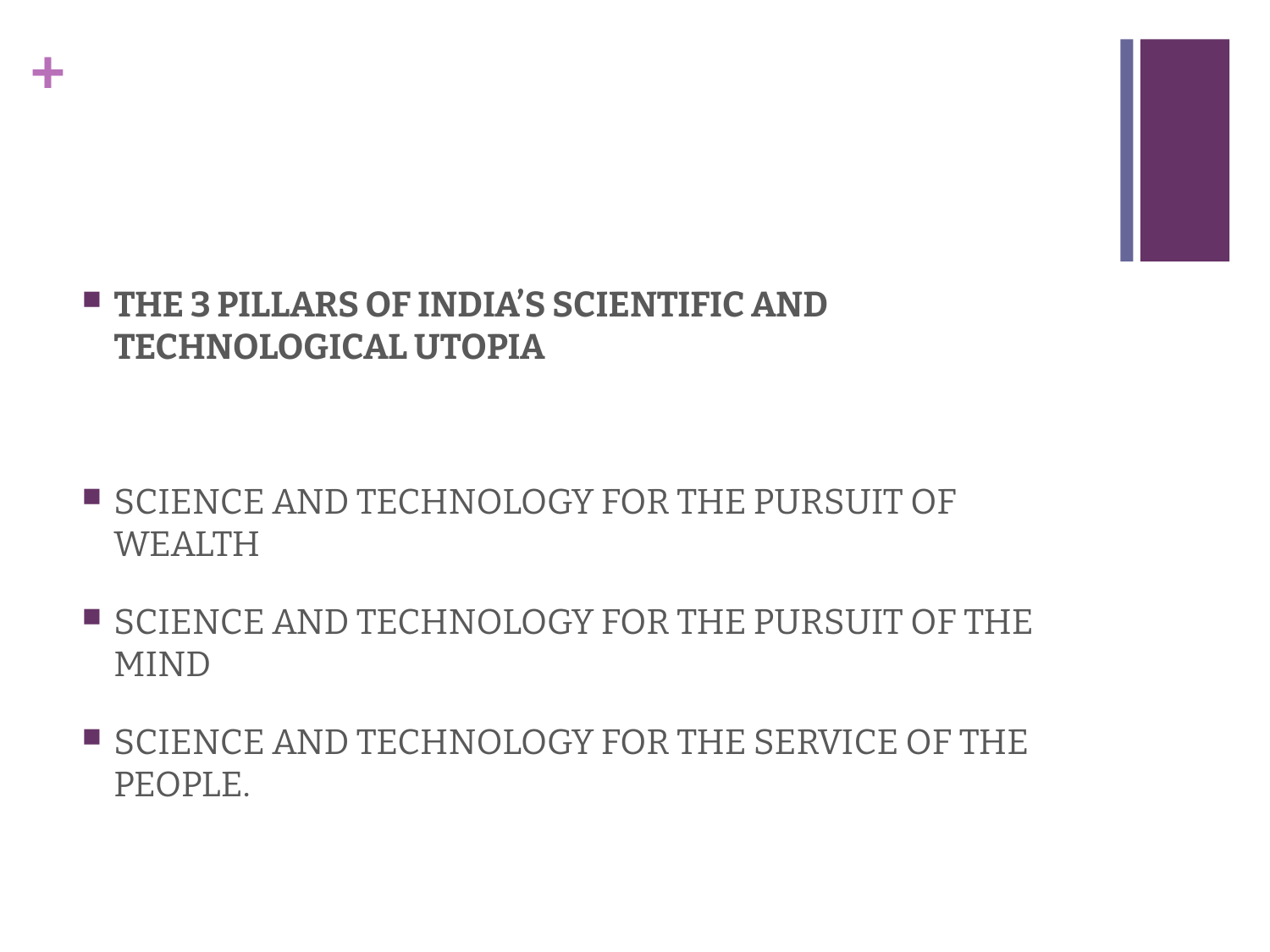

#
THE 3 PILLARS OF INDIA’S SCIENTIFIC AND TECHNOLOGICAL UTOPIA

SCIENCE AND TECHNOLOGY FOR THE PURSUIT OF WEALTH
SCIENCE AND TECHNOLOGY FOR THE PURSUIT OF THE MIND
SCIENCE AND TECHNOLOGY FOR THE SERVICE OF THE PEOPLE.